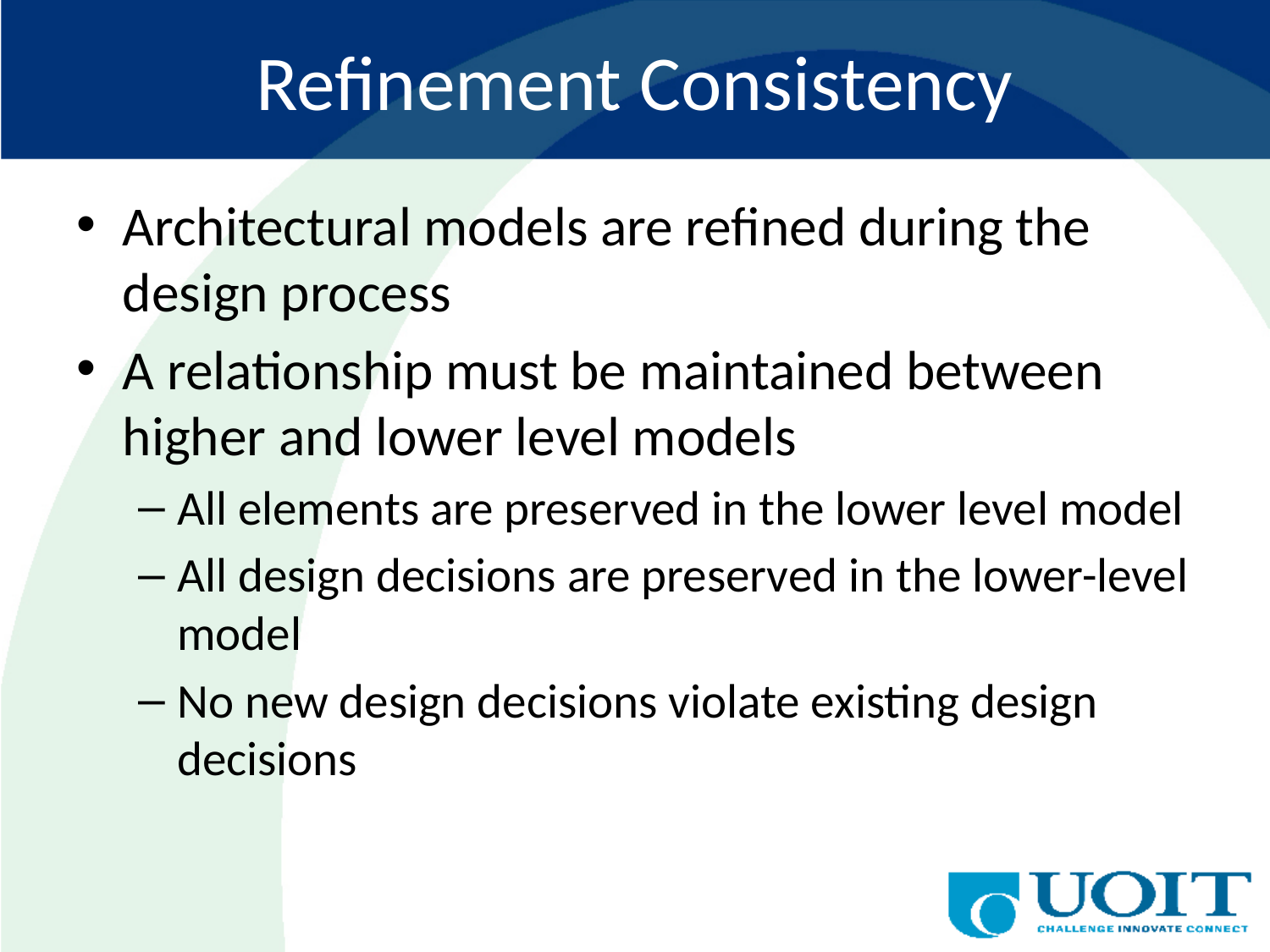

# Refinement Consistency
Architectural models are refined during the design process
A relationship must be maintained between higher and lower level models
All elements are preserved in the lower level model
All design decisions are preserved in the lower-level model
No new design decisions violate existing design decisions